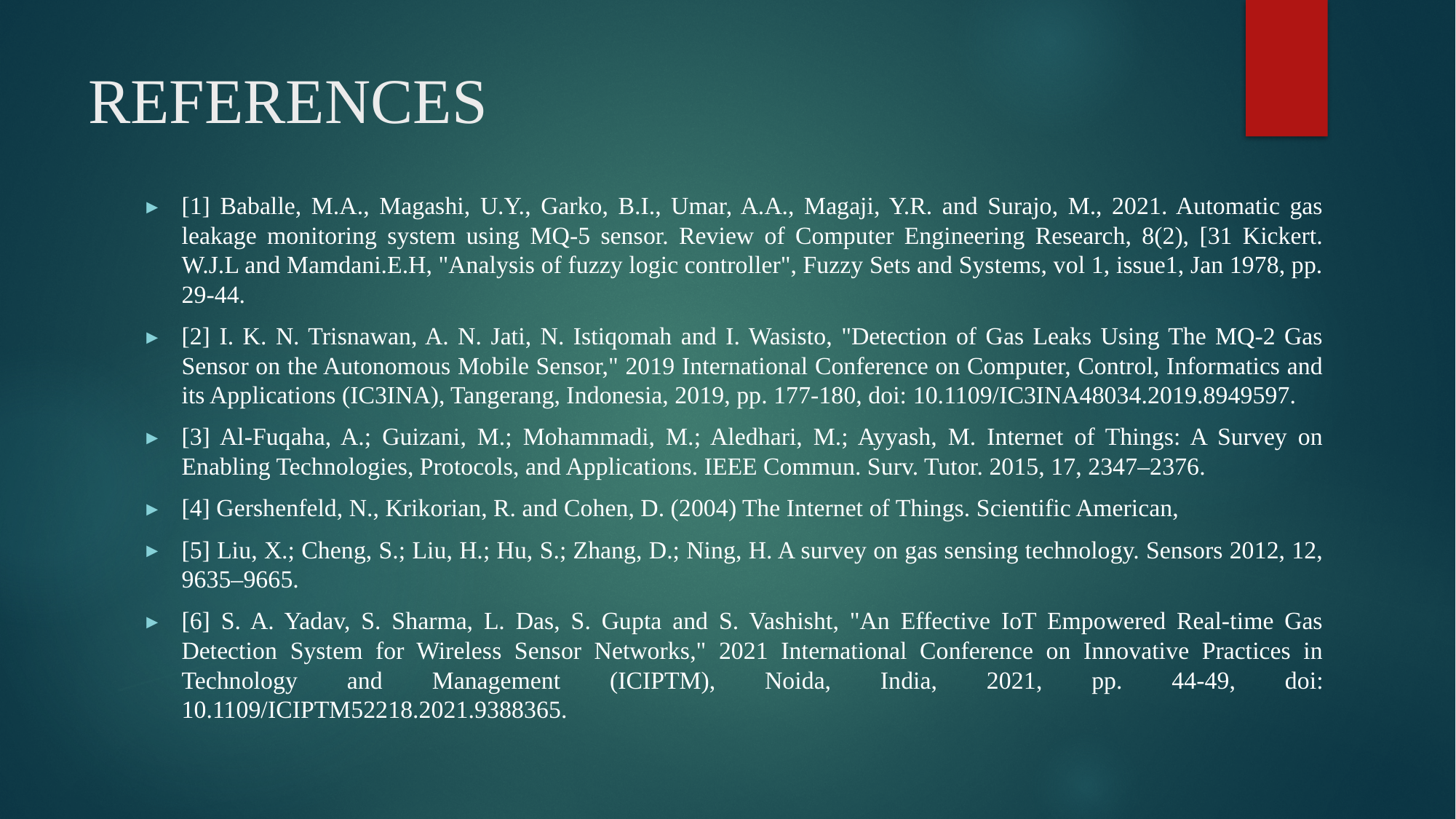

# REFERENCES
[1] Baballe, M.A., Magashi, U.Y., Garko, B.I., Umar, A.A., Magaji, Y.R. and Surajo, M., 2021. Automatic gas leakage monitoring system using MQ-5 sensor. Review of Computer Engineering Research, 8(2), [31 Kickert. W.J.L and Mamdani.E.H, "Analysis of fuzzy logic controller", Fuzzy Sets and Systems, vol 1, issue1, Jan 1978, pp. 29-44.
[2] I. K. N. Trisnawan, A. N. Jati, N. Istiqomah and I. Wasisto, "Detection of Gas Leaks Using The MQ-2 Gas Sensor on the Autonomous Mobile Sensor," 2019 International Conference on Computer, Control, Informatics and its Applications (IC3INA), Tangerang, Indonesia, 2019, pp. 177-180, doi: 10.1109/IC3INA48034.2019.8949597.
[3] Al-Fuqaha, A.; Guizani, M.; Mohammadi, M.; Aledhari, M.; Ayyash, M. Internet of Things: A Survey on Enabling Technologies, Protocols, and Applications. IEEE Commun. Surv. Tutor. 2015, 17, 2347–2376.
[4] Gershenfeld, N., Krikorian, R. and Cohen, D. (2004) The Internet of Things. Scientific American,
[5] Liu, X.; Cheng, S.; Liu, H.; Hu, S.; Zhang, D.; Ning, H. A survey on gas sensing technology. Sensors 2012, 12, 9635–9665.
[6] S. A. Yadav, S. Sharma, L. Das, S. Gupta and S. Vashisht, "An Effective IoT Empowered Real-time Gas Detection System for Wireless Sensor Networks," 2021 International Conference on Innovative Practices in Technology and Management (ICIPTM), Noida, India, 2021, pp. 44-49, doi: 10.1109/ICIPTM52218.2021.9388365.